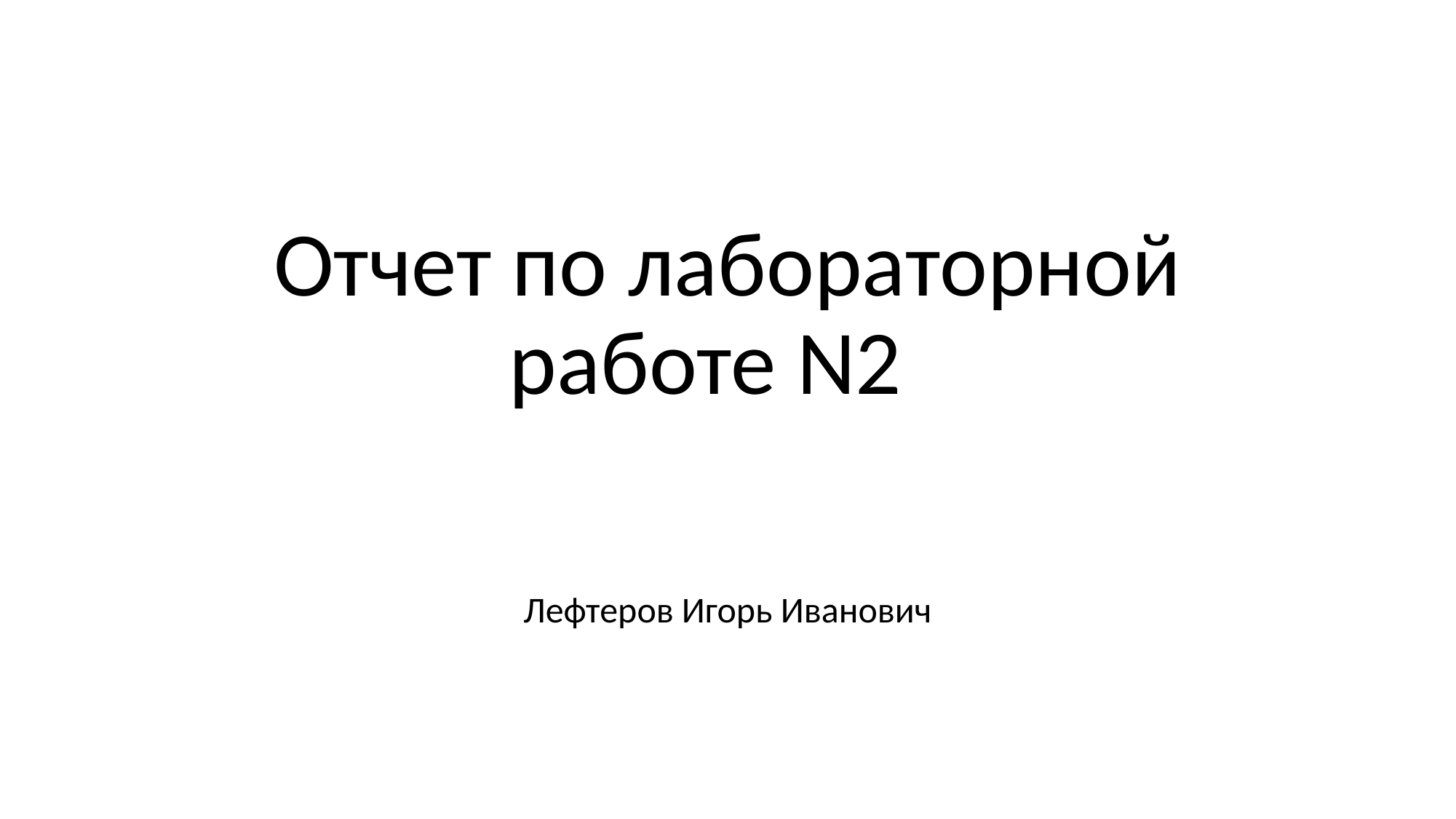

# Отчет по лабораторной работе N2
Лефтеров Игорь Иванович